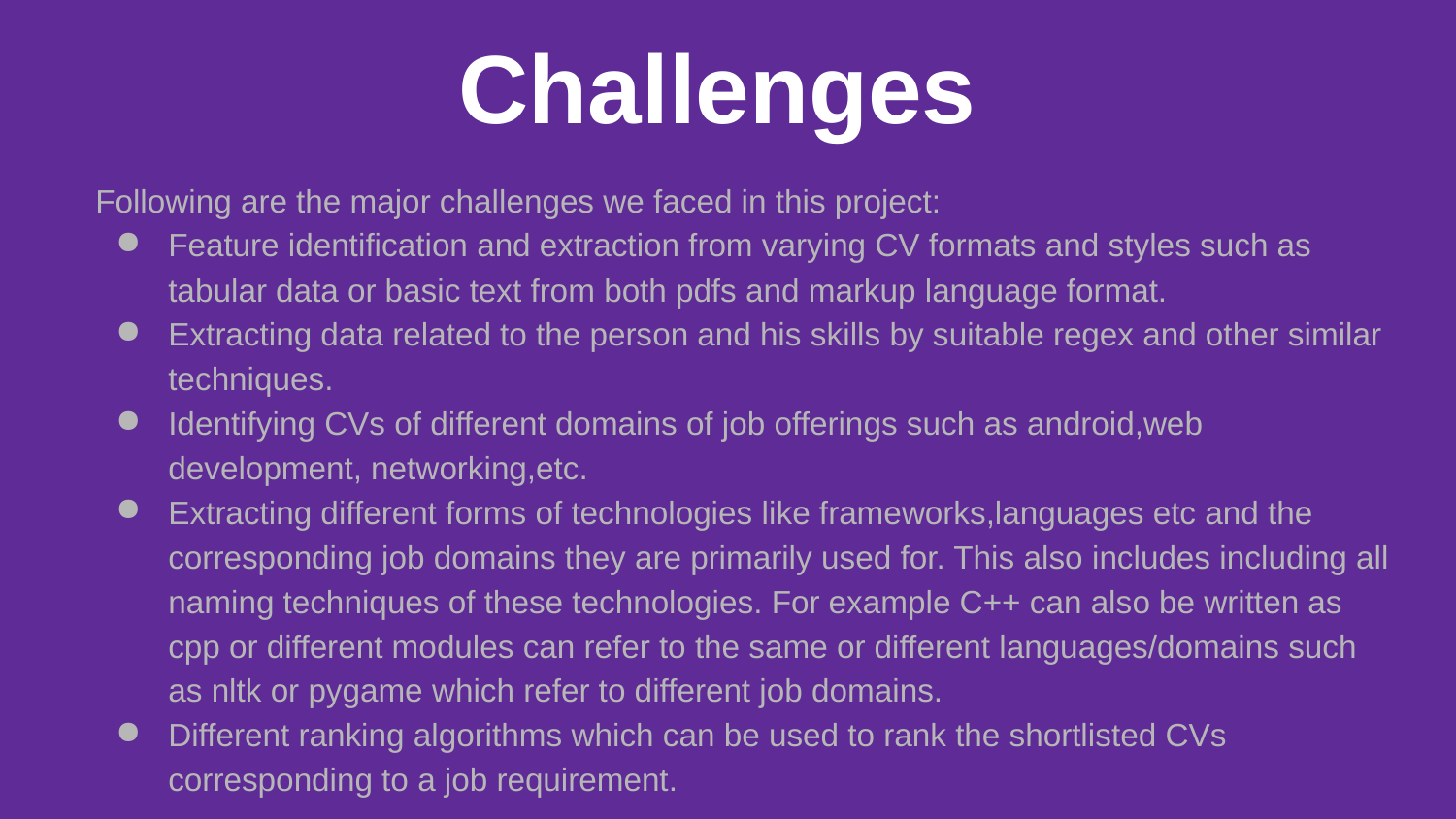

# Challenges
Following are the major challenges we faced in this project:
Feature identification and extraction from varying CV formats and styles such as tabular data or basic text from both pdfs and markup language format.
Extracting data related to the person and his skills by suitable regex and other similar techniques.
Identifying CVs of different domains of job offerings such as android,web development, networking,etc.
Extracting different forms of technologies like frameworks,languages etc and the corresponding job domains they are primarily used for. This also includes including all naming techniques of these technologies. For example C++ can also be written as cpp or different modules can refer to the same or different languages/domains such as nltk or pygame which refer to different job domains.
Different ranking algorithms which can be used to rank the shortlisted CVs corresponding to a job requirement.